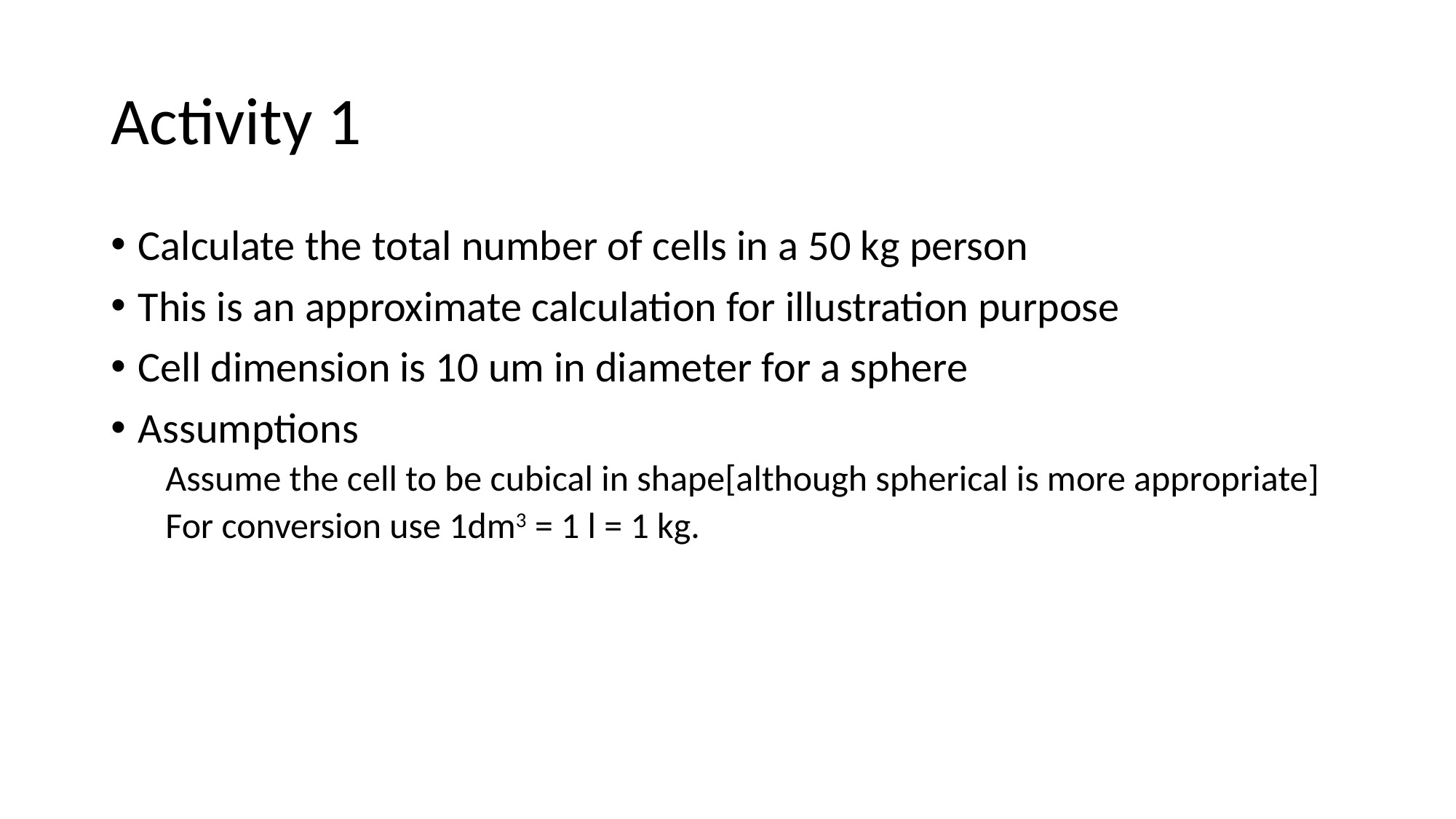

# Activity 1
Calculate the total number of cells in a 50 kg person
This is an approximate calculation for illustration purpose
Cell dimension is 10 um in diameter for a sphere
Assumptions
Assume the cell to be cubical in shape[although spherical is more appropriate]
For conversion use 1dm3 = 1 l = 1 kg.